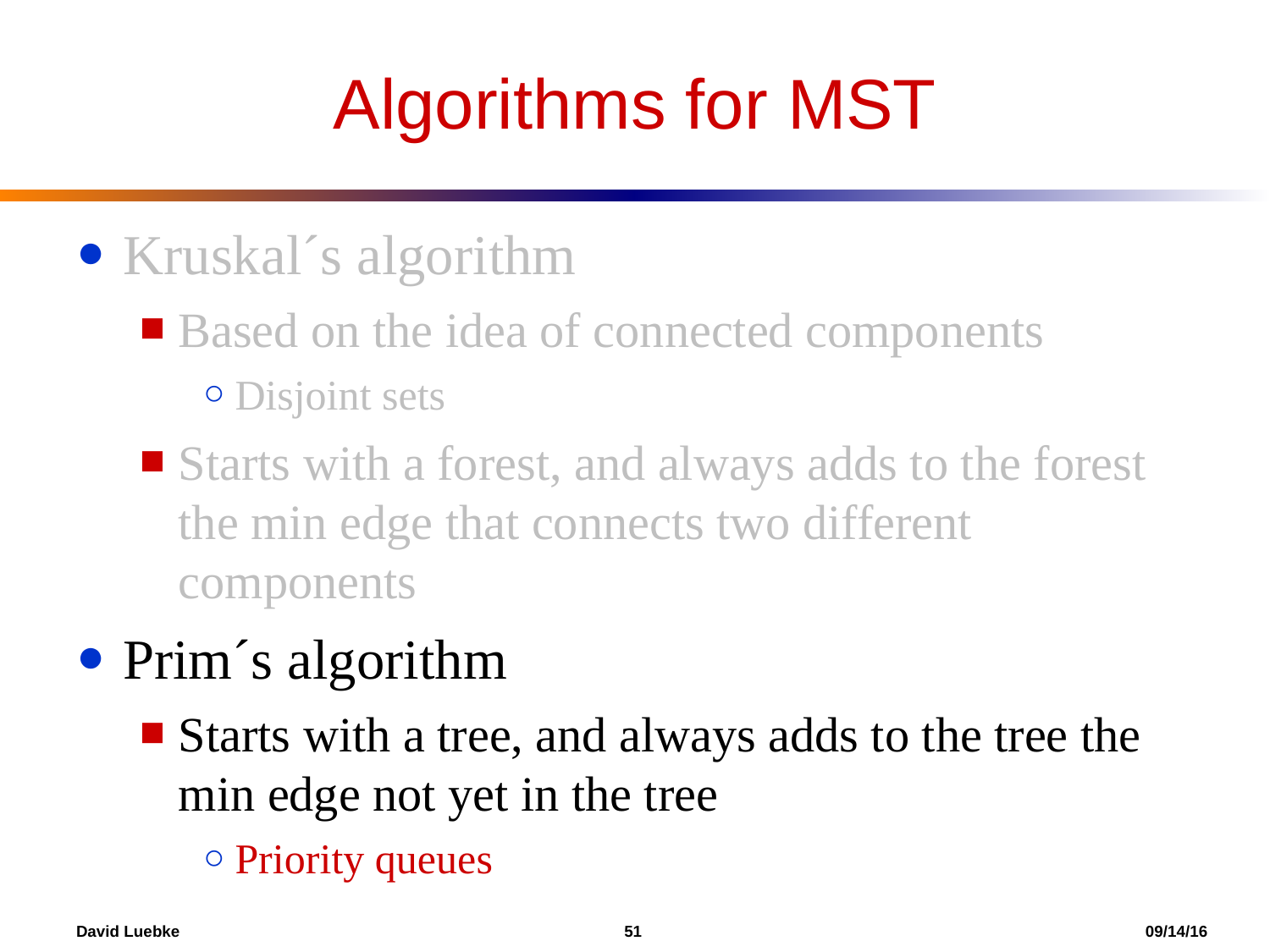

Algorithms for MST
Kruskal´s algorithm
Based on the idea of connected components
Disjoint sets
Starts with a forest, and always adds to the forest the min edge that connects two different components
Prim´s algorithm
Starts with a tree, and always adds to the tree the min edge not yet in the tree
Priority queues
David Luebke				         51 				            09/14/16